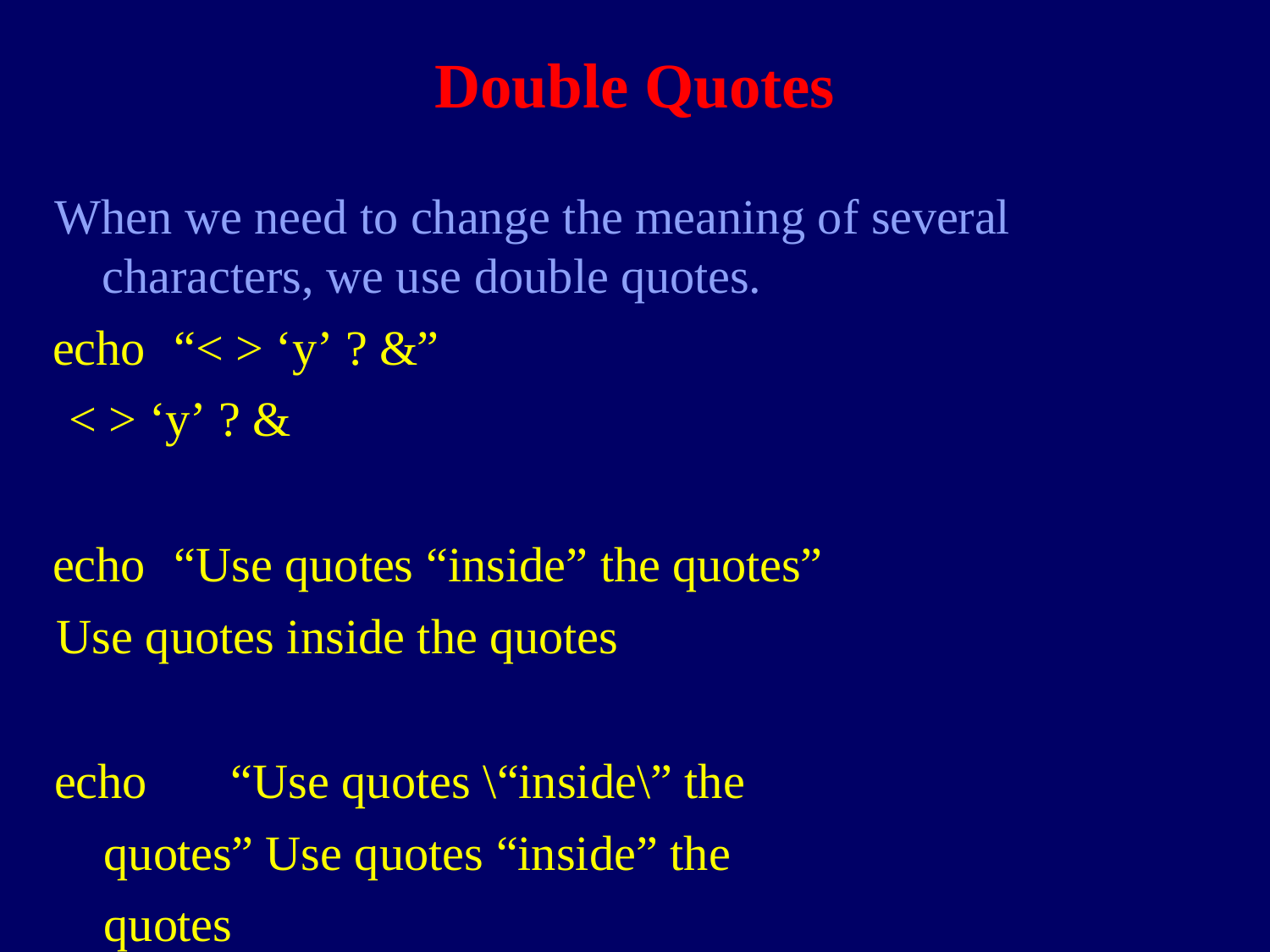

# Double Quotes
When we need to change the meaning of several characters, we use double quotes.
echo	“< > ‘y’ ? &”
< > ‘y’ ? &

echo	“Use quotes “inside” the quotes”
Use quotes inside the quotes

echo	“Use quotes \“inside\” the quotes” Use quotes “inside” the quotes